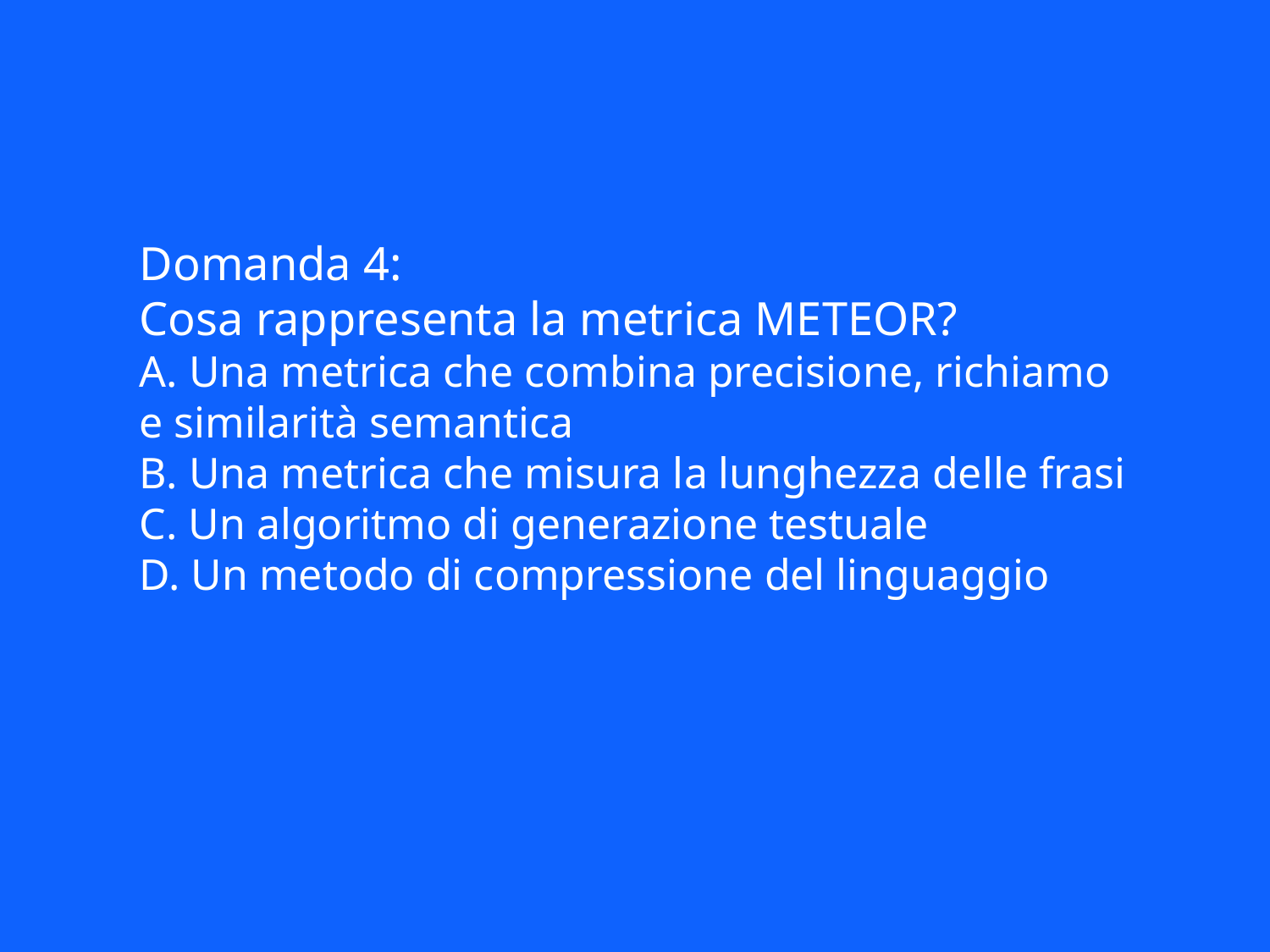

Domanda 4:
Cosa rappresenta la metrica METEOR?
A. Una metrica che combina precisione, richiamo e similarità semantica
B. Una metrica che misura la lunghezza delle frasi
C. Un algoritmo di generazione testuale
D. Un metodo di compressione del linguaggio